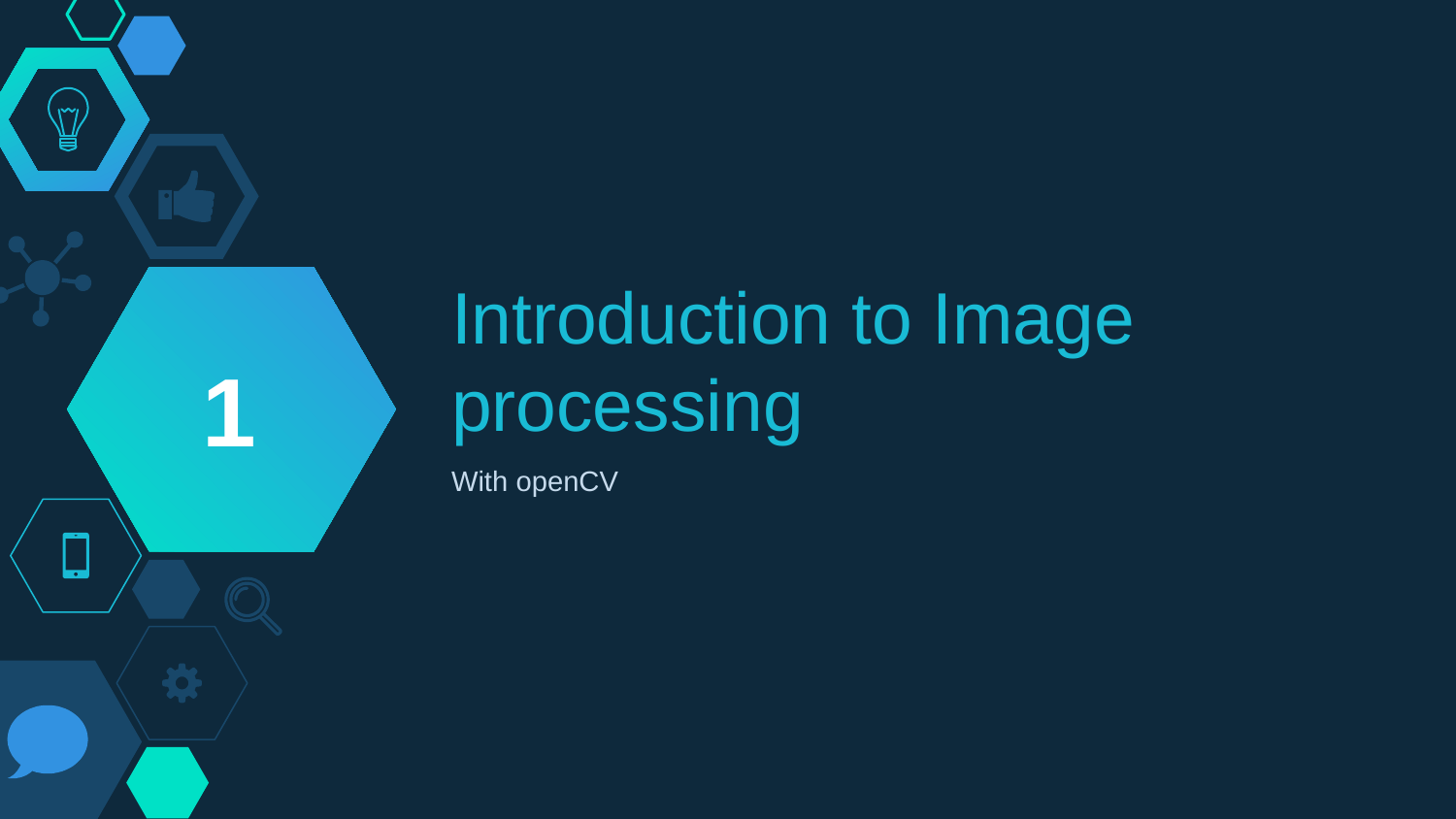

1
# Introduction to Image processing
With openCV